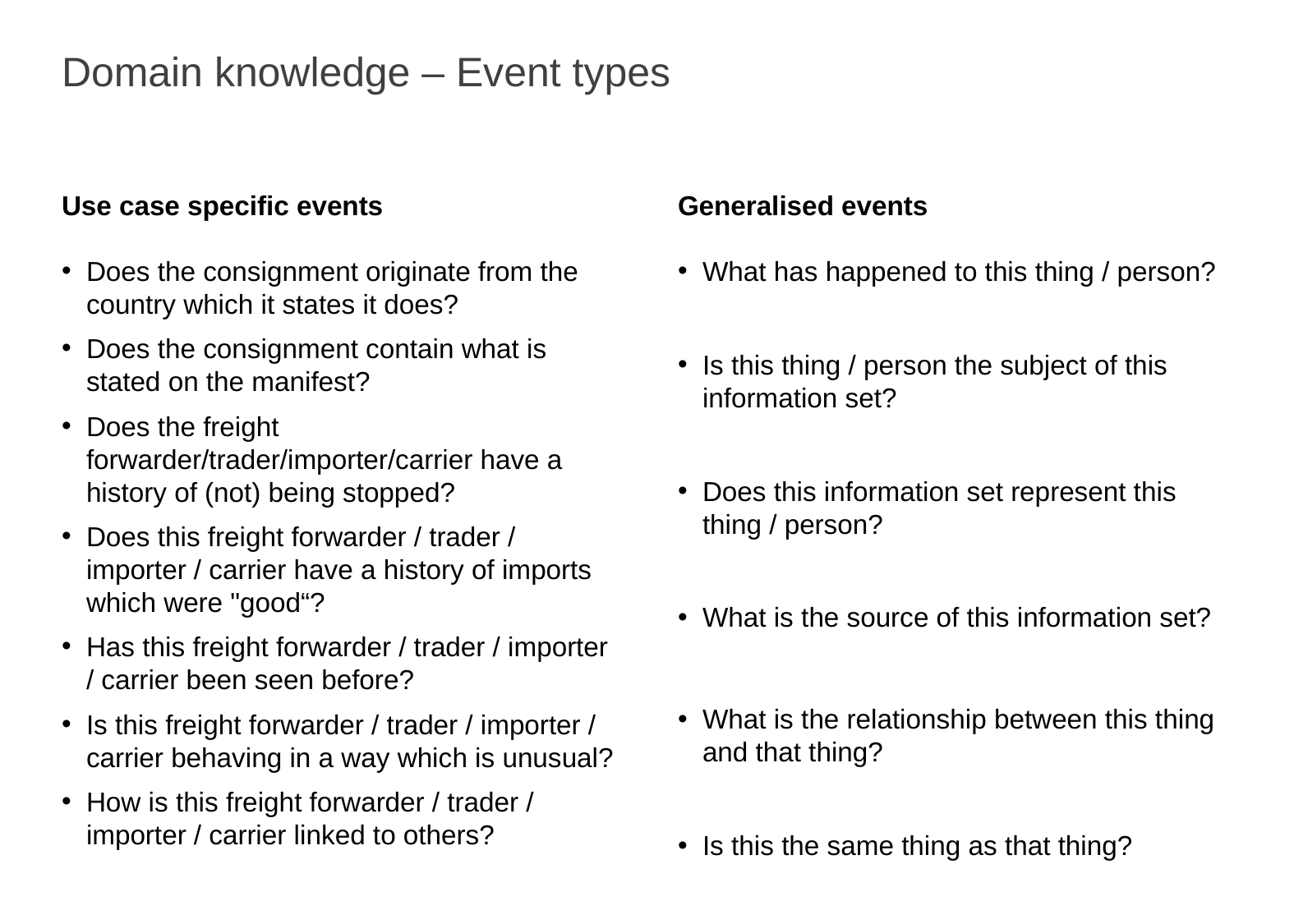

# Domain knowledge – Event types
Use case specific events
Generalised events
Does the consignment originate from the country which it states it does?
Does the consignment contain what is stated on the manifest?
Does the freight forwarder/trader/importer/carrier have a history of (not) being stopped?
Does this freight forwarder / trader / importer / carrier have a history of imports which were "good“?
Has this freight forwarder / trader / importer / carrier been seen before?
Is this freight forwarder / trader / importer / carrier behaving in a way which is unusual?
How is this freight forwarder / trader / importer / carrier linked to others?
What has happened to this thing / person?

Is this thing / person the subject of this information set?

Does this information set represent this thing / person?

What is the source of this information set?

What is the relationship between this thing and that thing?

Is this the same thing as that thing?

What is the status of this thing?